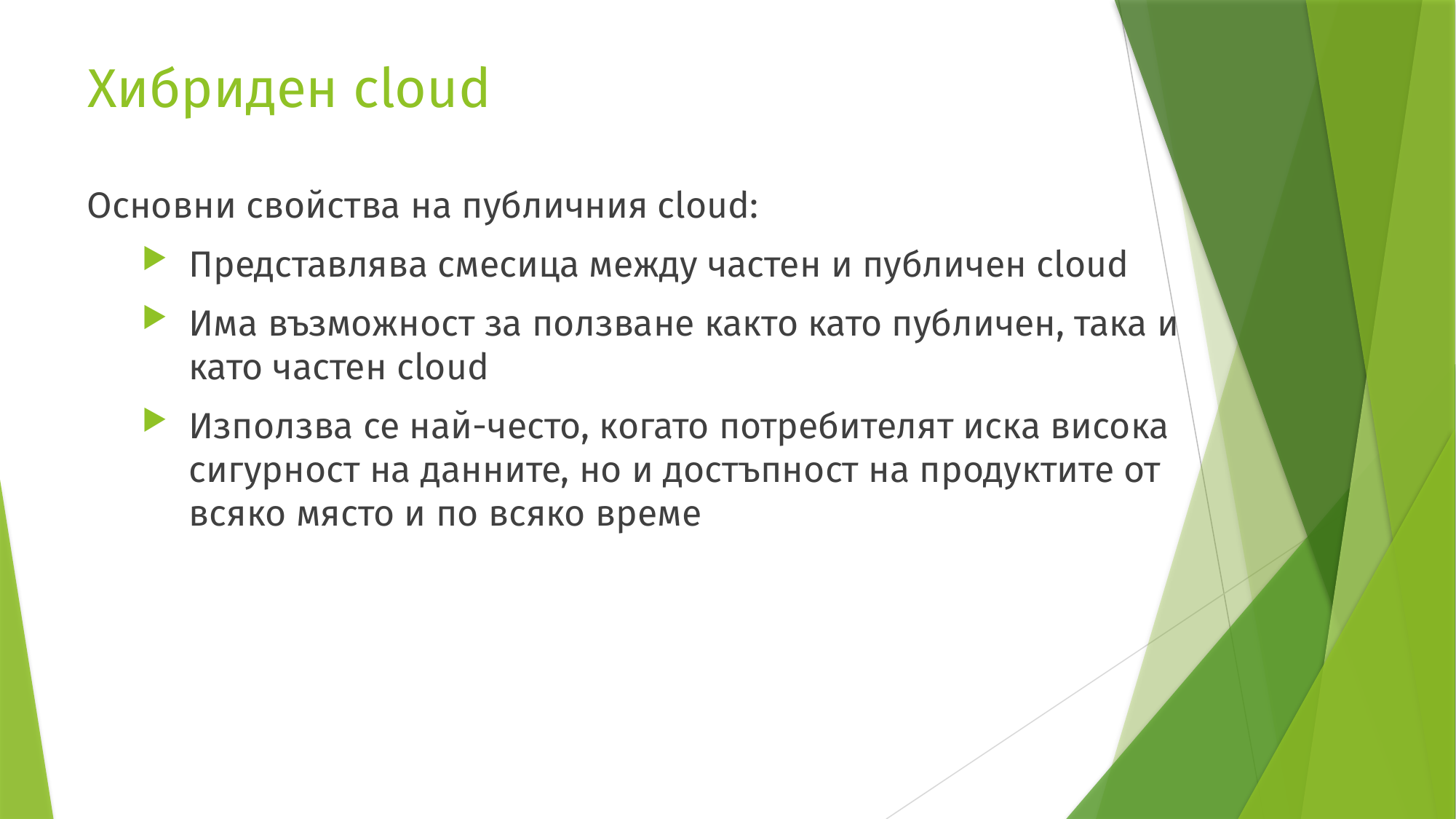

Хибриден cloud
Основни свойства на публичния cloud:
Представлява смесица между частен и публичен cloud
Има възможност за ползване както като публичен, така и като частен cloud
Използва се най-често, когато потребителят иска висока сигурност на данните, но и достъпност на продуктите от всяко място и по всяко време